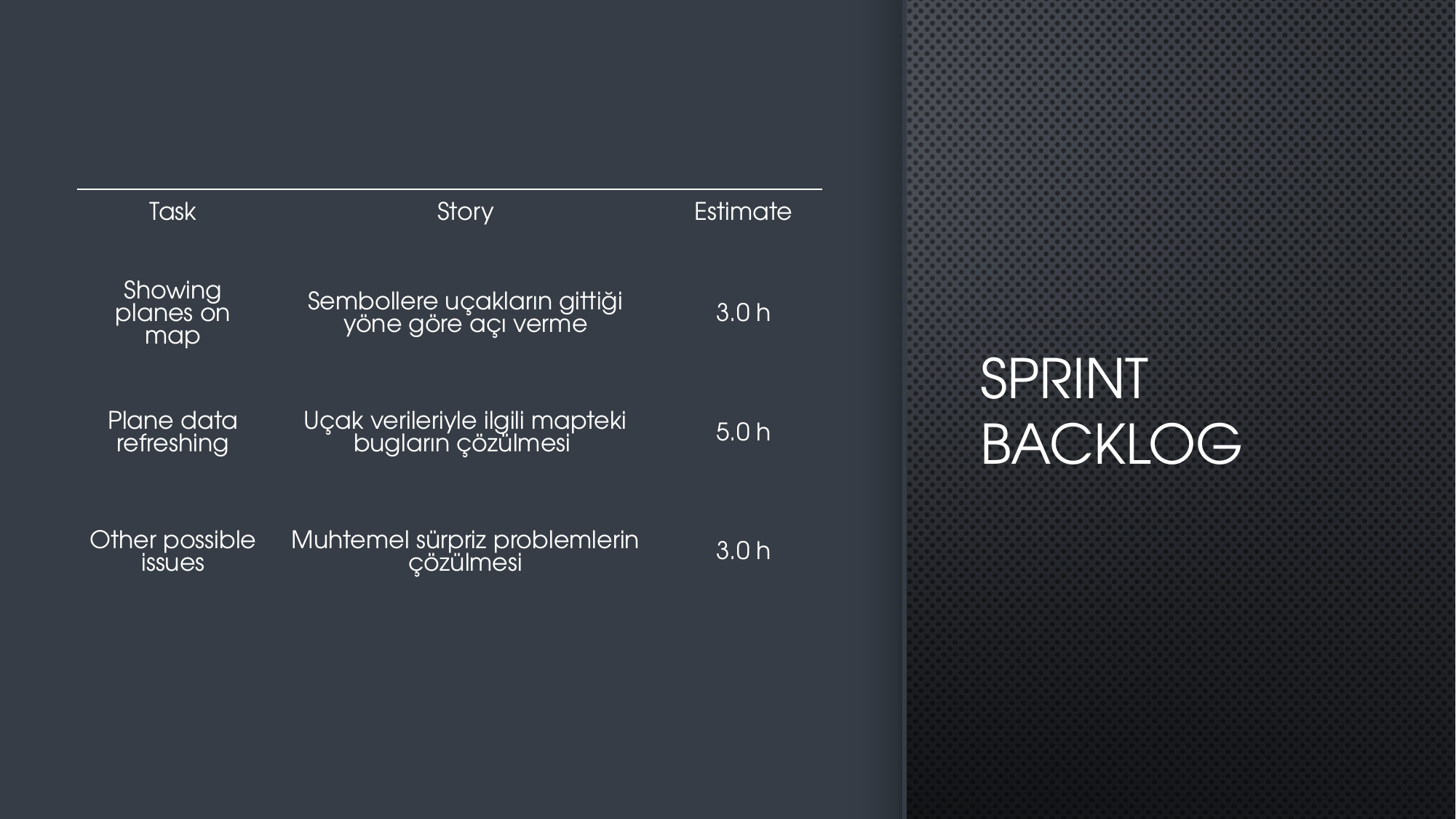

# SPRINT BACKLOG
| Task | Story | Estimate |
| --- | --- | --- |
| Showing planes on map | Sembollere uçakların gittiği yöne göre açı verme | 3.0 h |
| Plane data refreshing | Uçak verileriyle ilgili mapteki bugların çözülmesi | 5.0 h |
| Other possible issues | Muhtemel sürpriz problemlerin çözülmesi | 3.0 h |